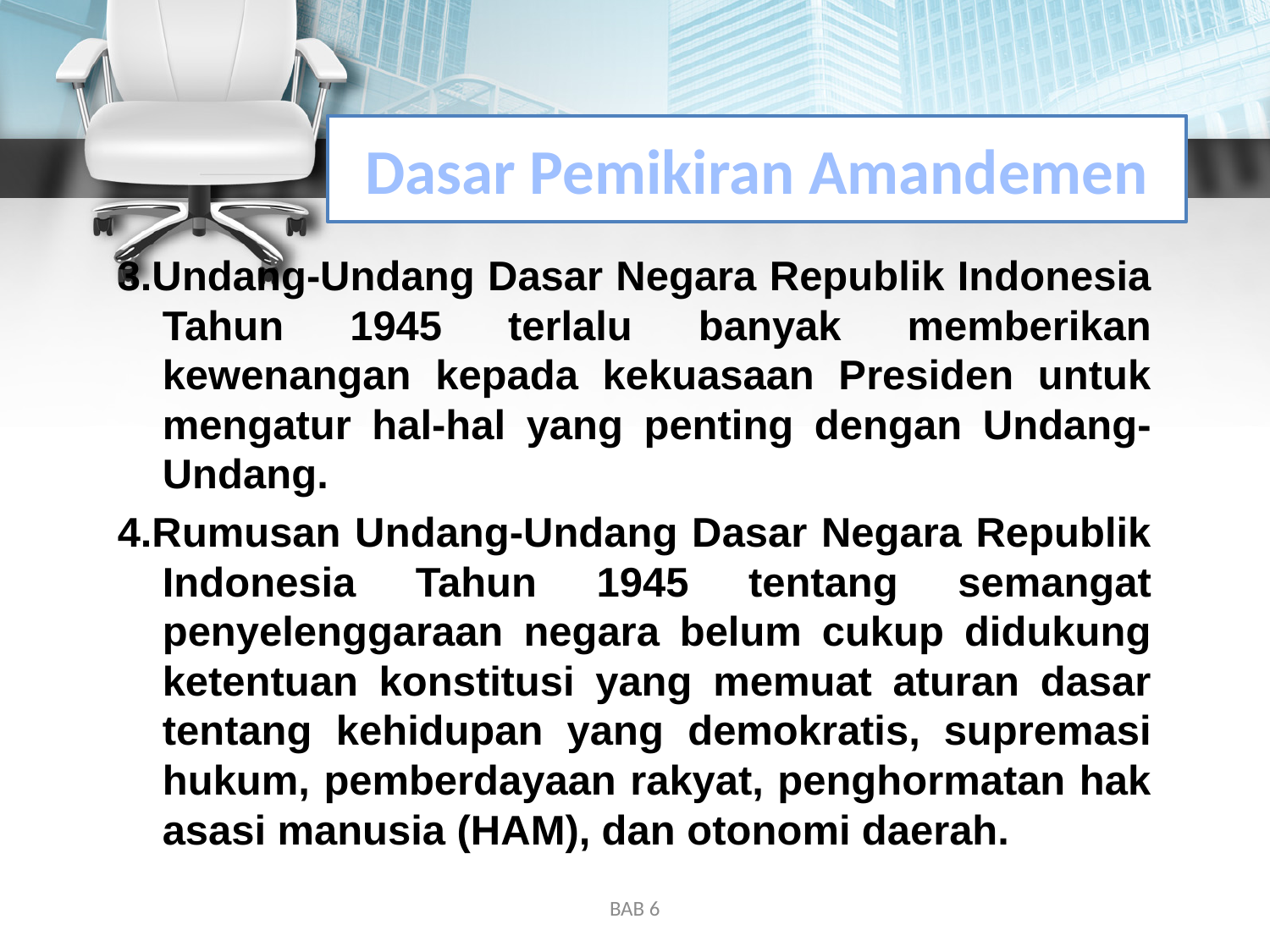

# Dasar Pemikiran Amandemen
3.Undang-Undang Dasar Negara Republik Indonesia Tahun 1945 terlalu banyak memberikan kewenangan kepada kekuasaan Presiden untuk mengatur hal-hal yang penting dengan Undang-Undang.
4.Rumusan Undang-Undang Dasar Negara Republik Indonesia Tahun 1945 tentang semangat penyelenggaraan negara belum cukup didukung ketentuan konstitusi yang memuat aturan dasar tentang kehidupan yang demokratis, supremasi hukum, pemberdayaan rakyat, penghormatan hak asasi manusia (HAM), dan otonomi daerah.

BAB 6